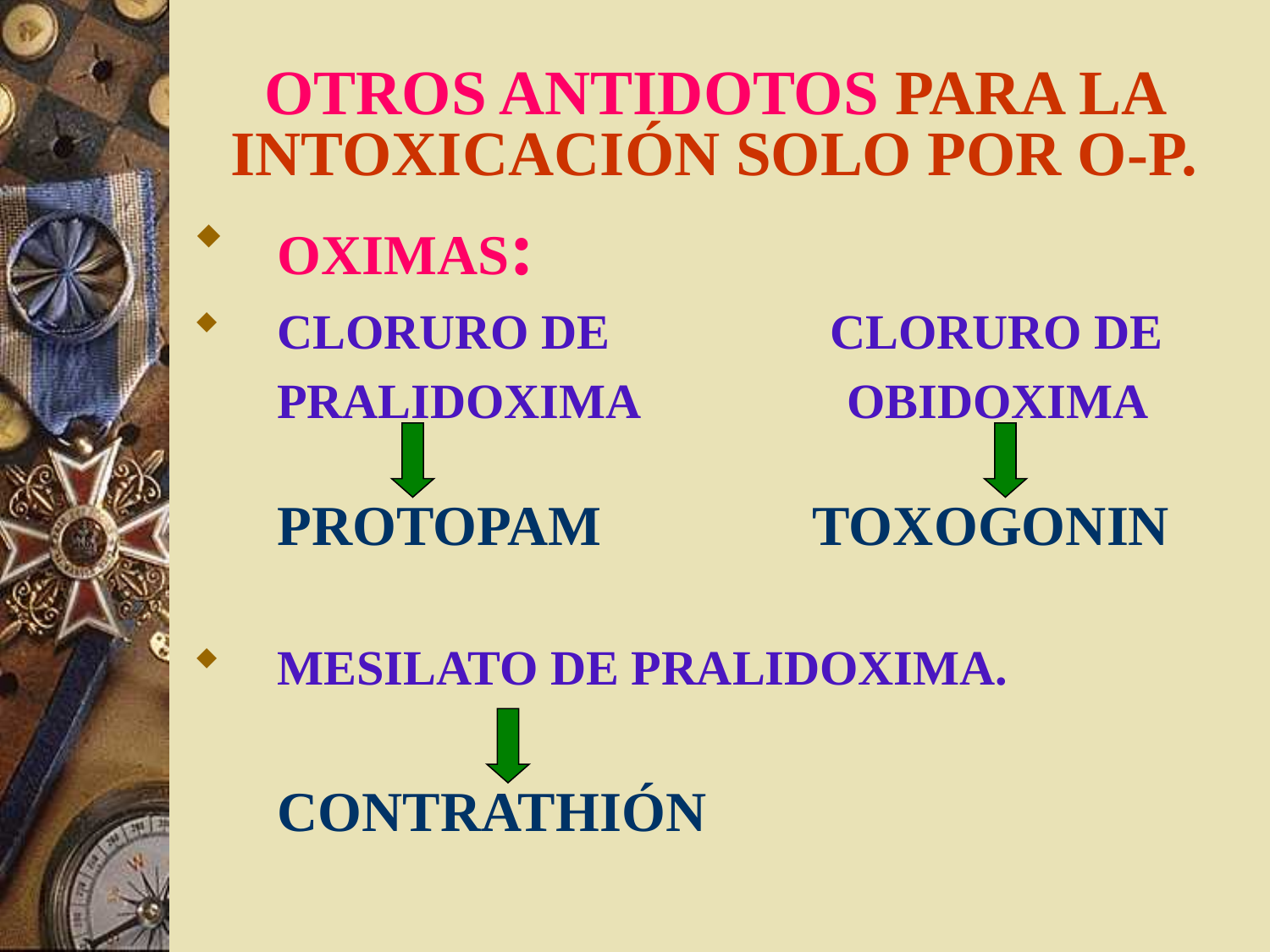

# OTROS ANTIDOTOS PARA LA INTOXICACIÓN SOLO POR O-P.
OXIMAS:
CLORURO DE                  CLORURO DE
	PRALIDOXIMA                 OBIDOXIMA

	PROTOPAM        	  TOXOGONIN

MESILATO DE PRALIDOXIMA.

	CONTRATHIÓN